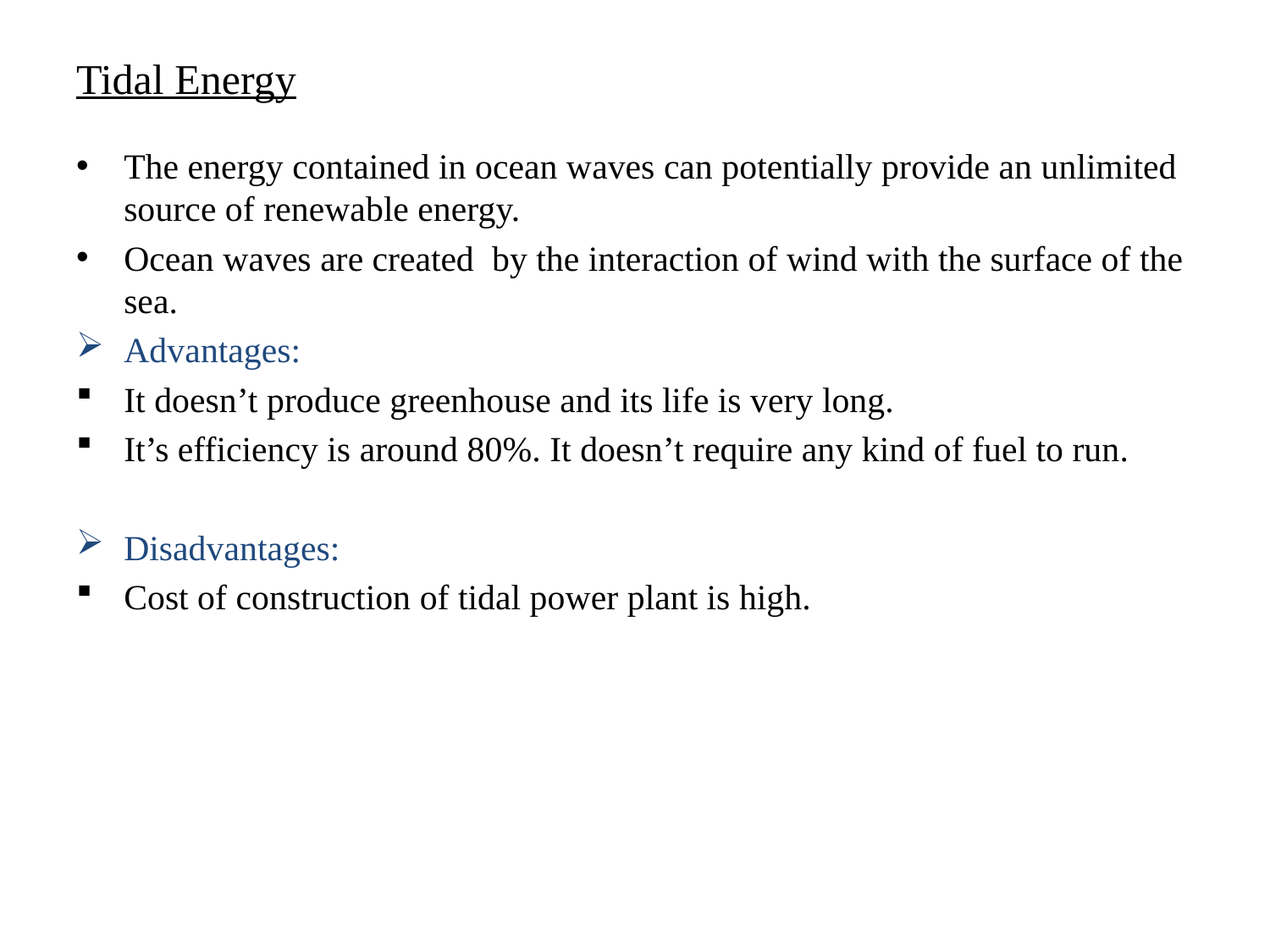

# Tidal Energy
The energy contained in ocean waves can potentially provide an unlimited source of renewable energy.
Ocean waves are created  by the interaction of wind with the surface of the sea.
Advantages:
It doesn’t produce greenhouse and its life is very long.
It’s efficiency is around 80%. It doesn’t require any kind of fuel to run.

Disadvantages:
Cost of construction of tidal power plant is high.